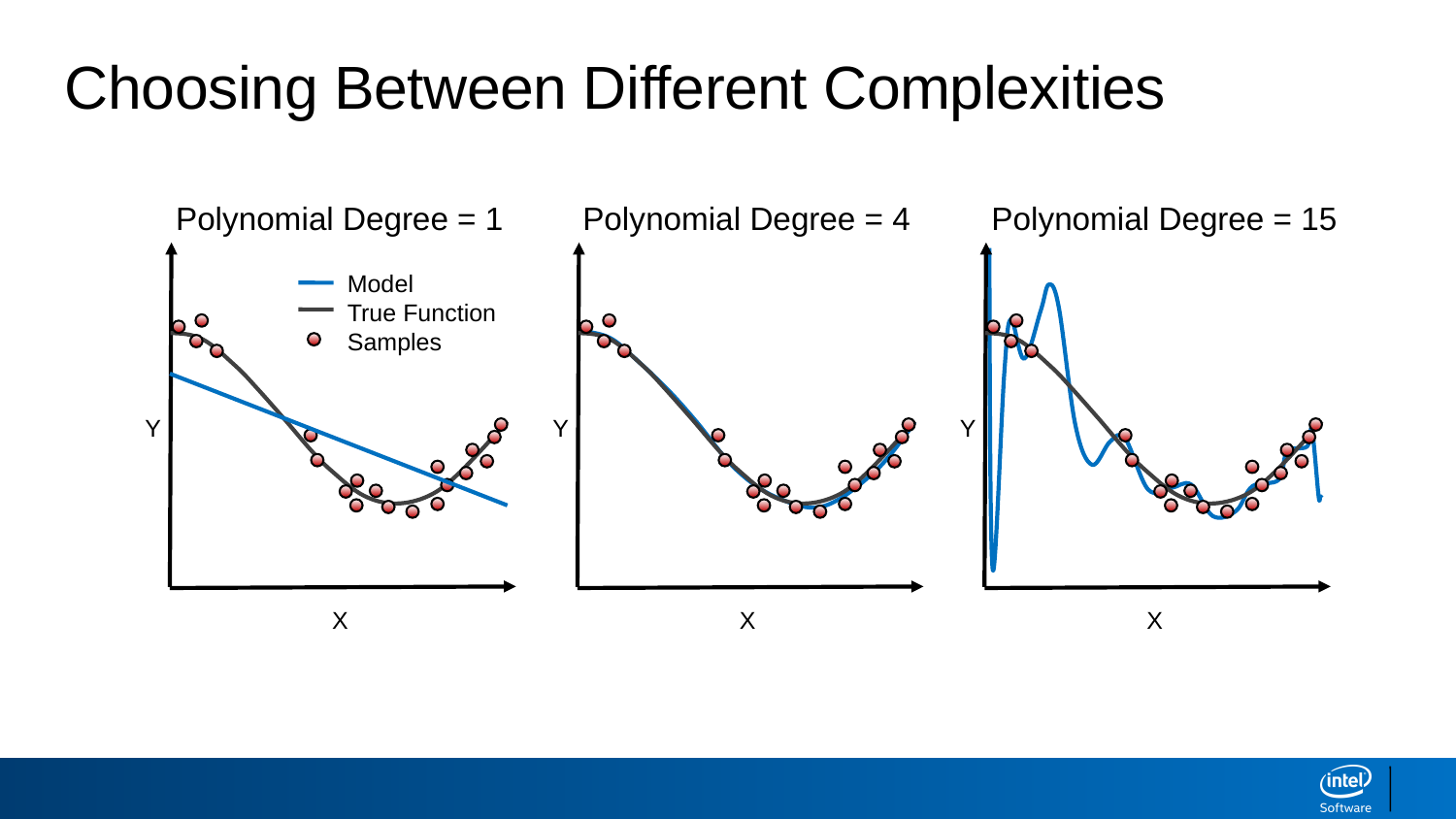

Choosing Between Different Complexities
Polynomial Degree = 1
Polynomial Degree = 4
Polynomial Degree = 15

Model
True Function
Samples

Y
Y
Y

X
X
X